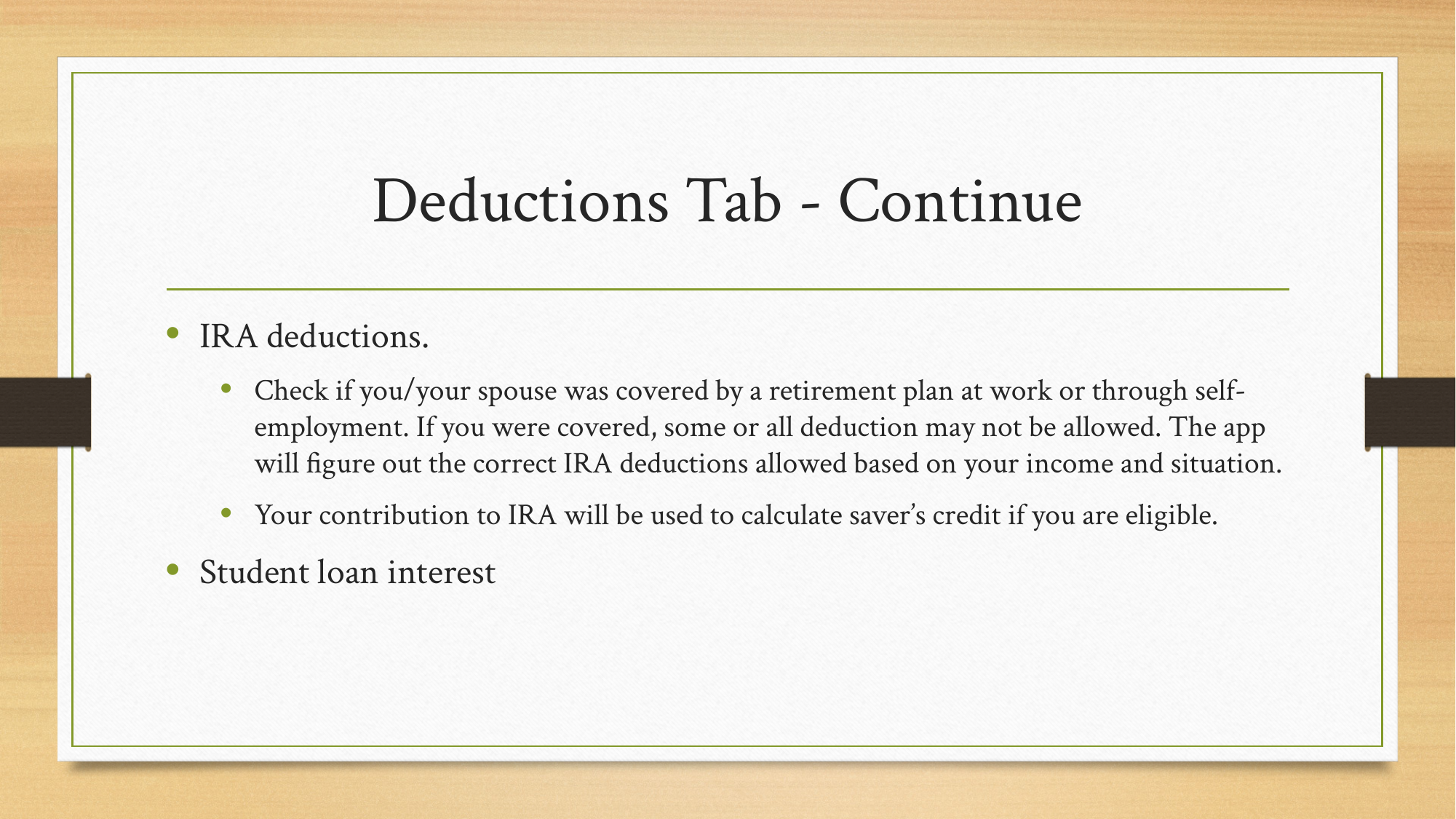

# Deductions Tab - Continue
IRA deductions.
Check if you/your spouse was covered by a retirement plan at work or through self-employment. If you were covered, some or all deduction may not be allowed. The app will figure out the correct IRA deductions allowed based on your income and situation.
Your contribution to IRA will be used to calculate saver’s credit if you are eligible.
Student loan interest